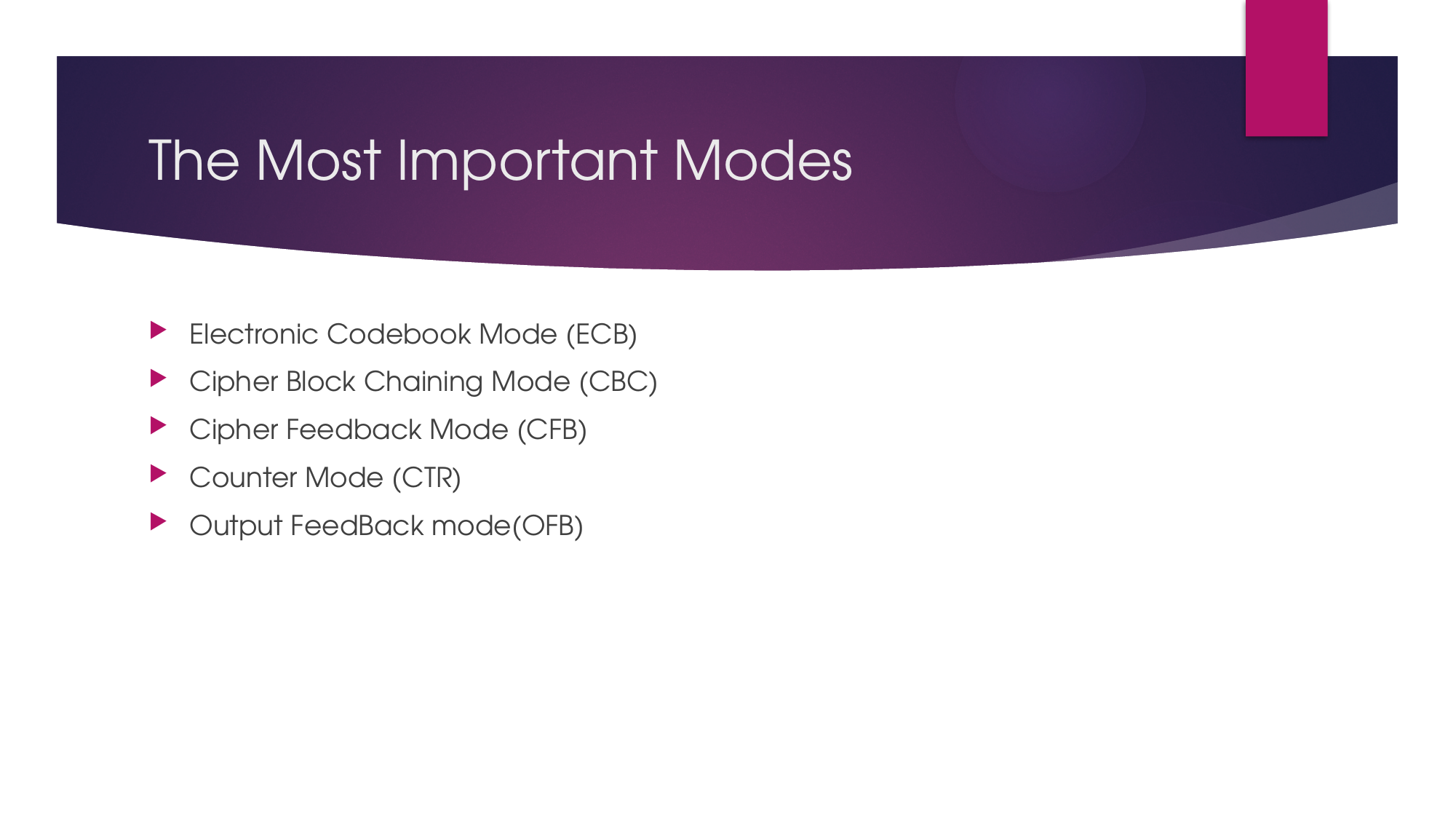

# The Most Important Modes
Electronic Codebook Mode (ECB)
Cipher Block Chaining Mode (CBC)
Cipher Feedback Mode (CFB)
Counter Mode (CTR)
Output FeedBack mode(OFB)